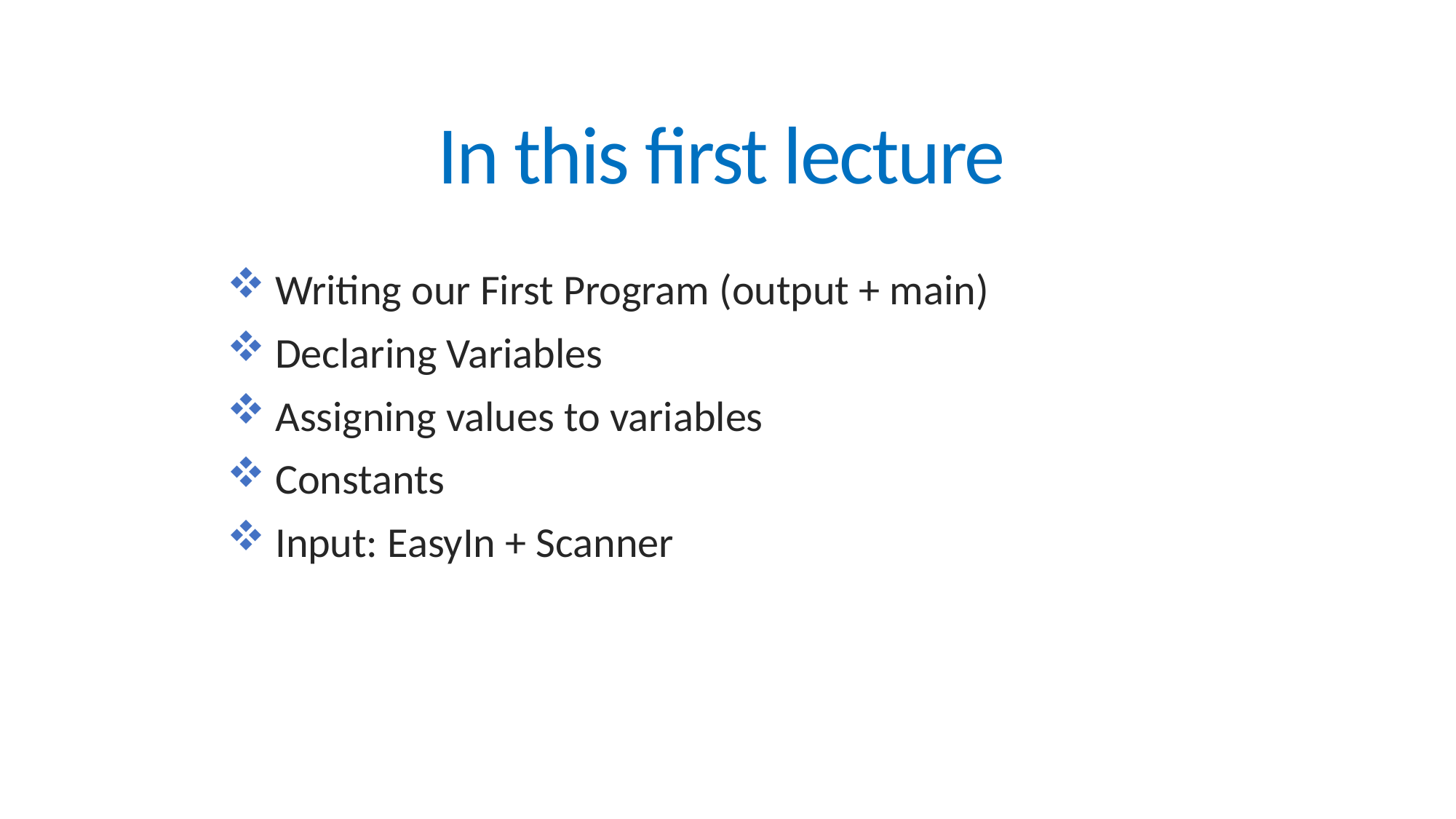

# In this first lecture
 Writing our First Program (output + main)
 Declaring Variables
 Assigning values to variables
 Constants
 Input: EasyIn + Scanner